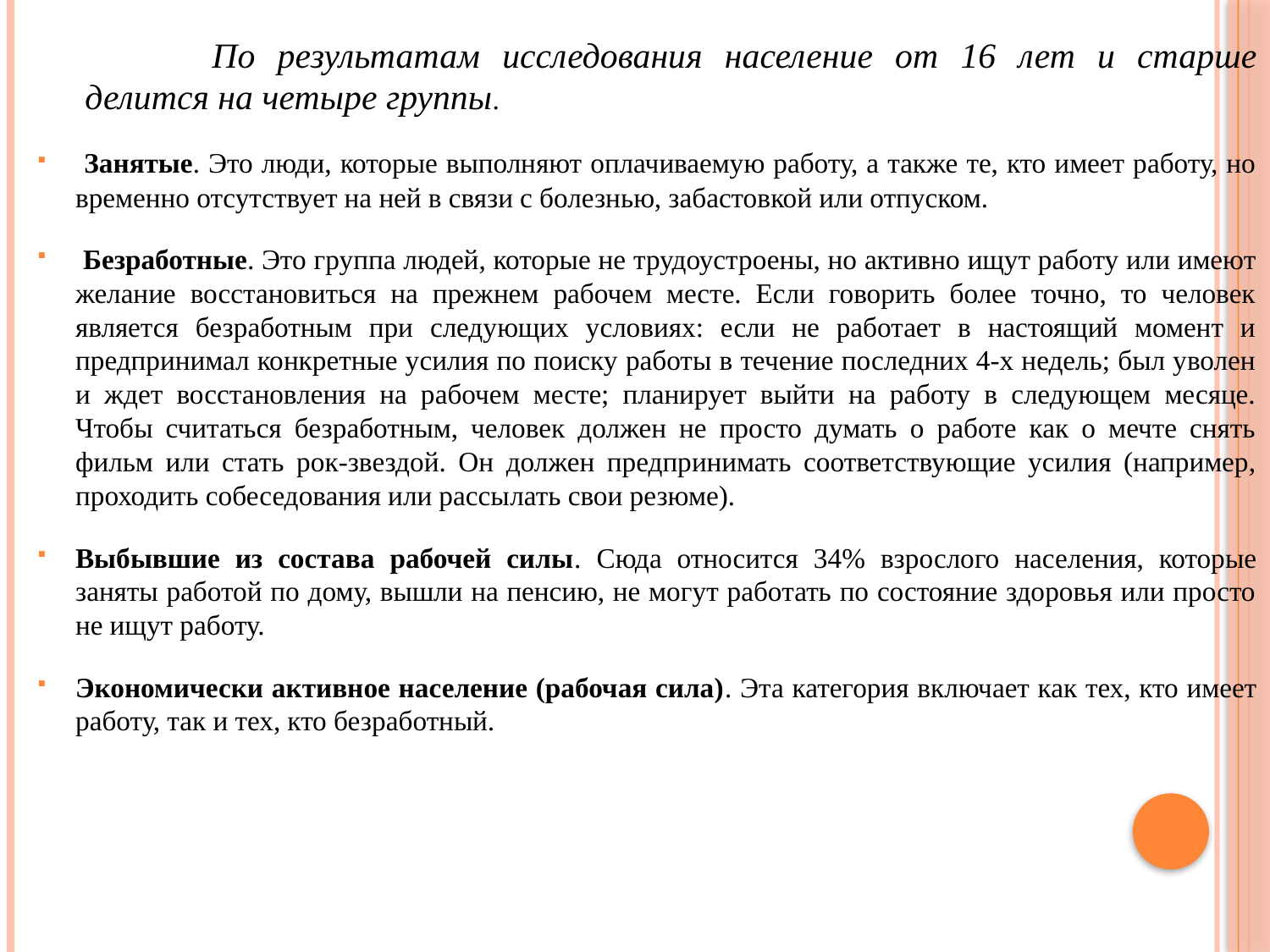

По результатам исследования население от 16 лет и старше делится на четыре группы.
 Занятые. Это люди, которые выполняют оплачиваемую работу, а также те, кто имеет работу, но временно отсутствует на ней в связи с болезнью, забастовкой или отпуском.
 Безработные. Это группа людей, которые не трудоустроены, но активно ищут работу или имеют желание восстановиться на прежнем рабочем месте. Если говорить более точно, то человек является безработным при следующих условиях: если не работает в настоящий момент и предпринимал конкретные усилия по поиску работы в течение последних 4-х недель; был уволен и ждет восстановления на рабочем месте; планирует выйти на работу в следующем месяце. Чтобы считаться безработным, человек должен не просто думать о работе как о мечте снять фильм или стать рок-звездой. Он должен предпринимать соответствующие усилия (например, проходить собеседования или рассы­лать свои резюме).
Выбывшие из состава рабочей силы. Сюда относится 34% взрослого населения, которые заняты работой по дому, вышли на пенсию, не могут работать по состояние здоровья или просто не ищут работу.
Экономически активное население (рабочая сила). Эта категория включает как тех, кто имеет работу, так и тех, кто безработный.